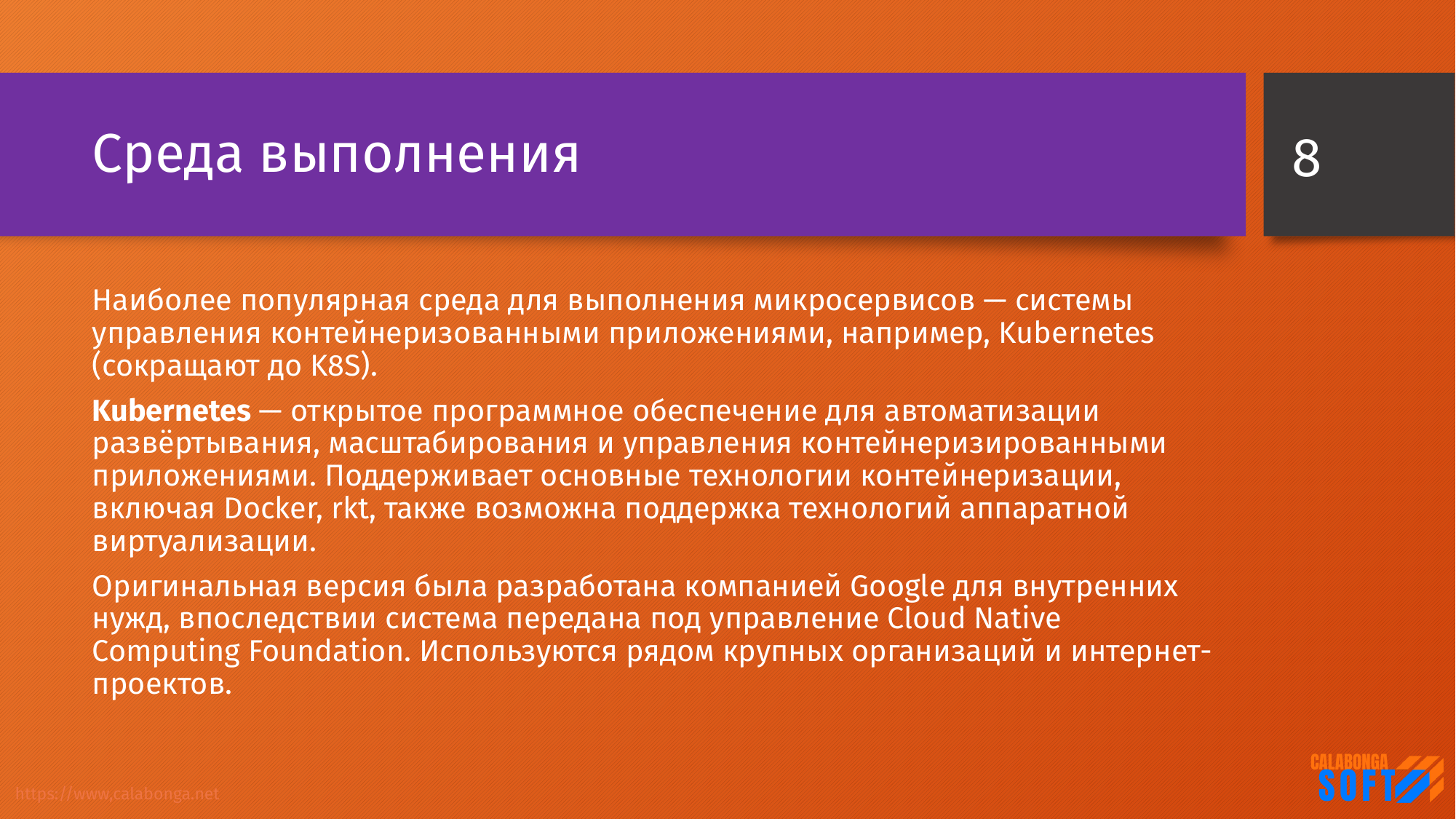

8
# Среда выполнения
Наиболее популярная среда для выполнения микросервисов — системы управления контейнеризованными приложениями, например, Kubernetes (сокращают до K8S).
Kubernetes — открытое программное обеспечение для автоматизации развёртывания, масштабирования и управления контейнеризированными приложениями. Поддерживает основные технологии контейнеризации, включая Docker, rkt, также возможна поддержка технологий аппаратной виртуализации.
Оригинальная версия была разработана компанией Google для внутренних нужд, впоследствии система передана под управление Cloud Native Computing Foundation. Используются рядом крупных организаций и интернет-проектов.